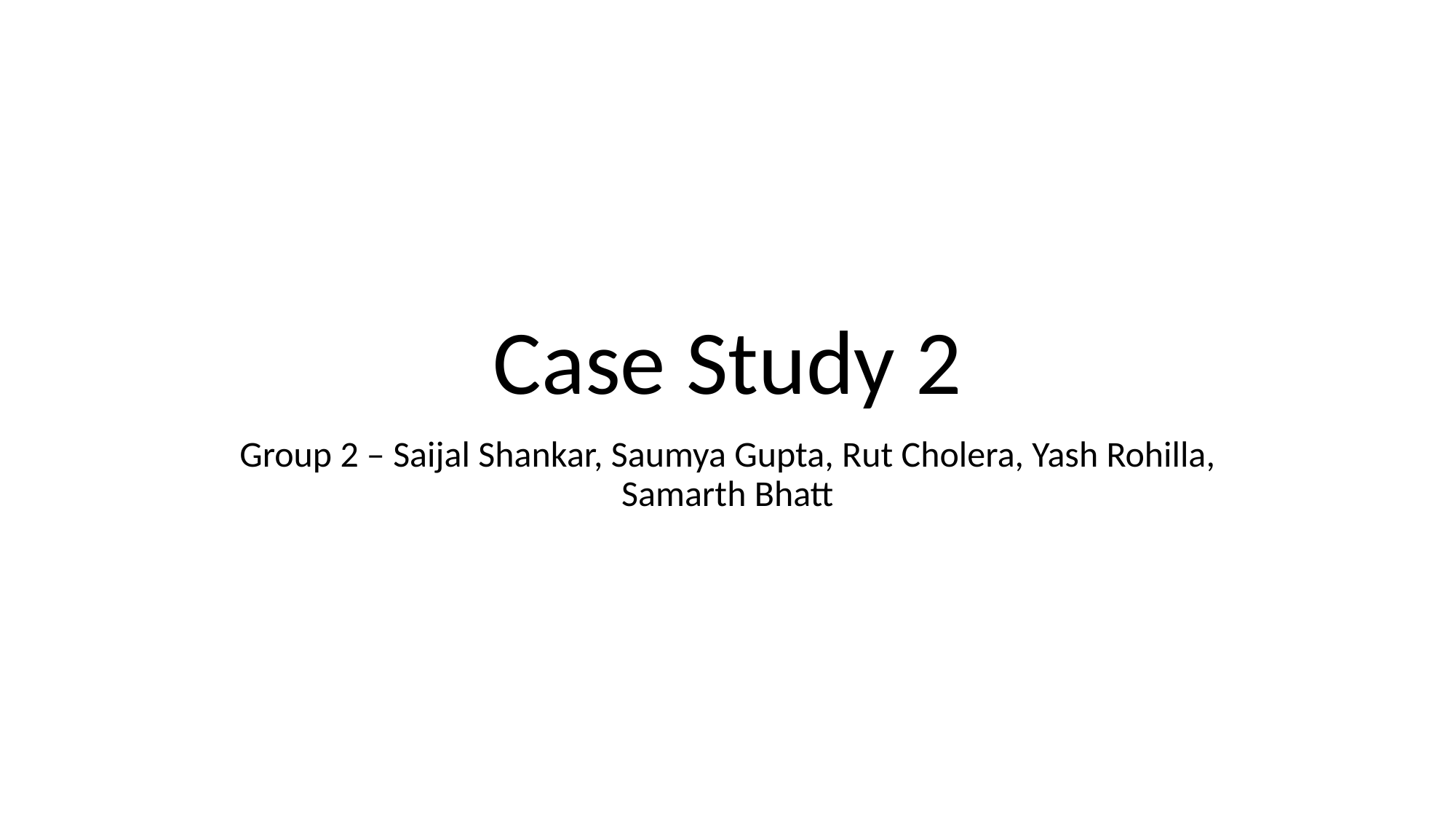

# Case Study 2
Group 2 – Saijal Shankar, Saumya Gupta, Rut Cholera, Yash Rohilla, Samarth Bhatt